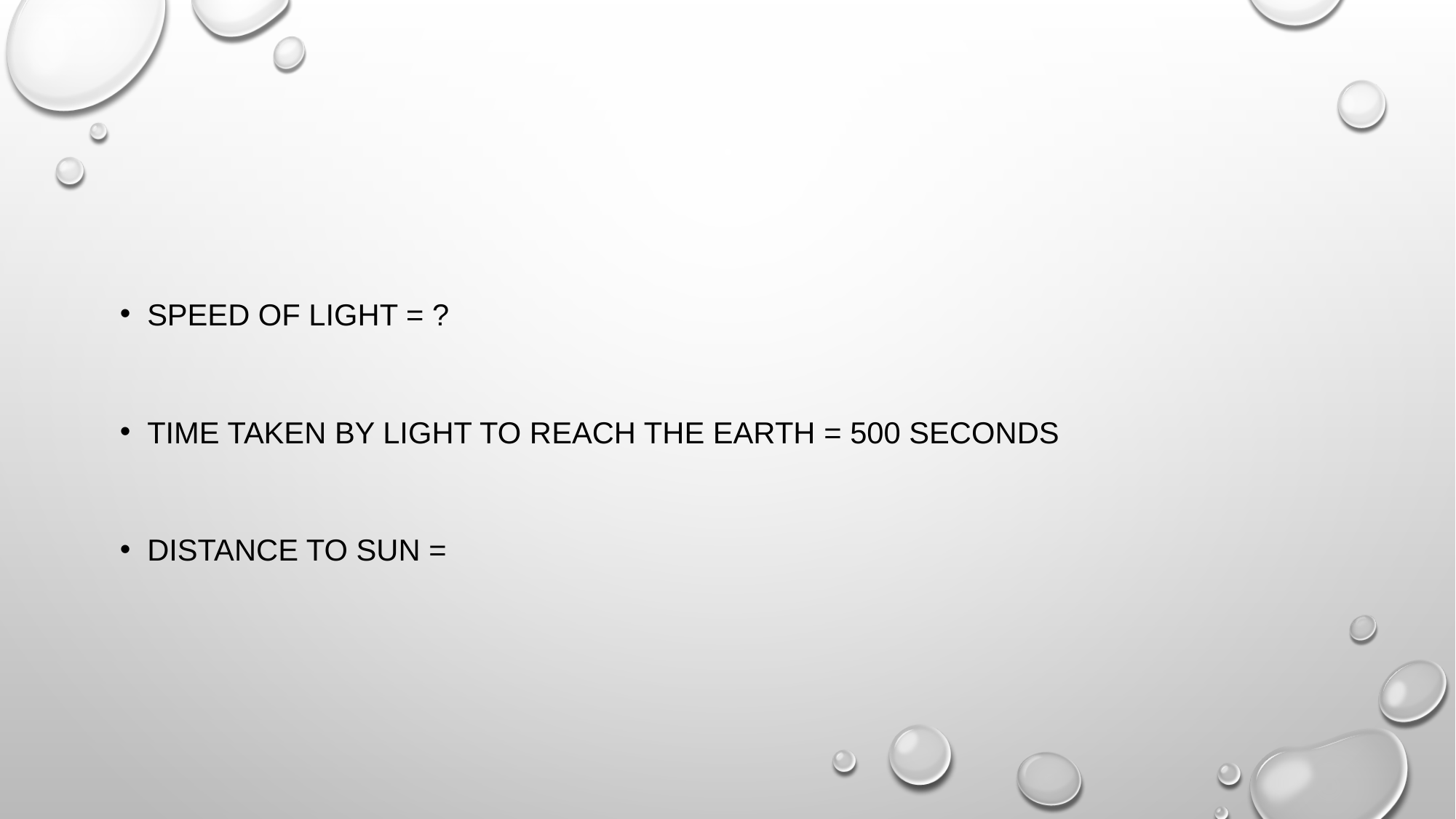

#
Speed of light = ?

Time taken by light to reach the earth = 500 seconds

Distance to sun =